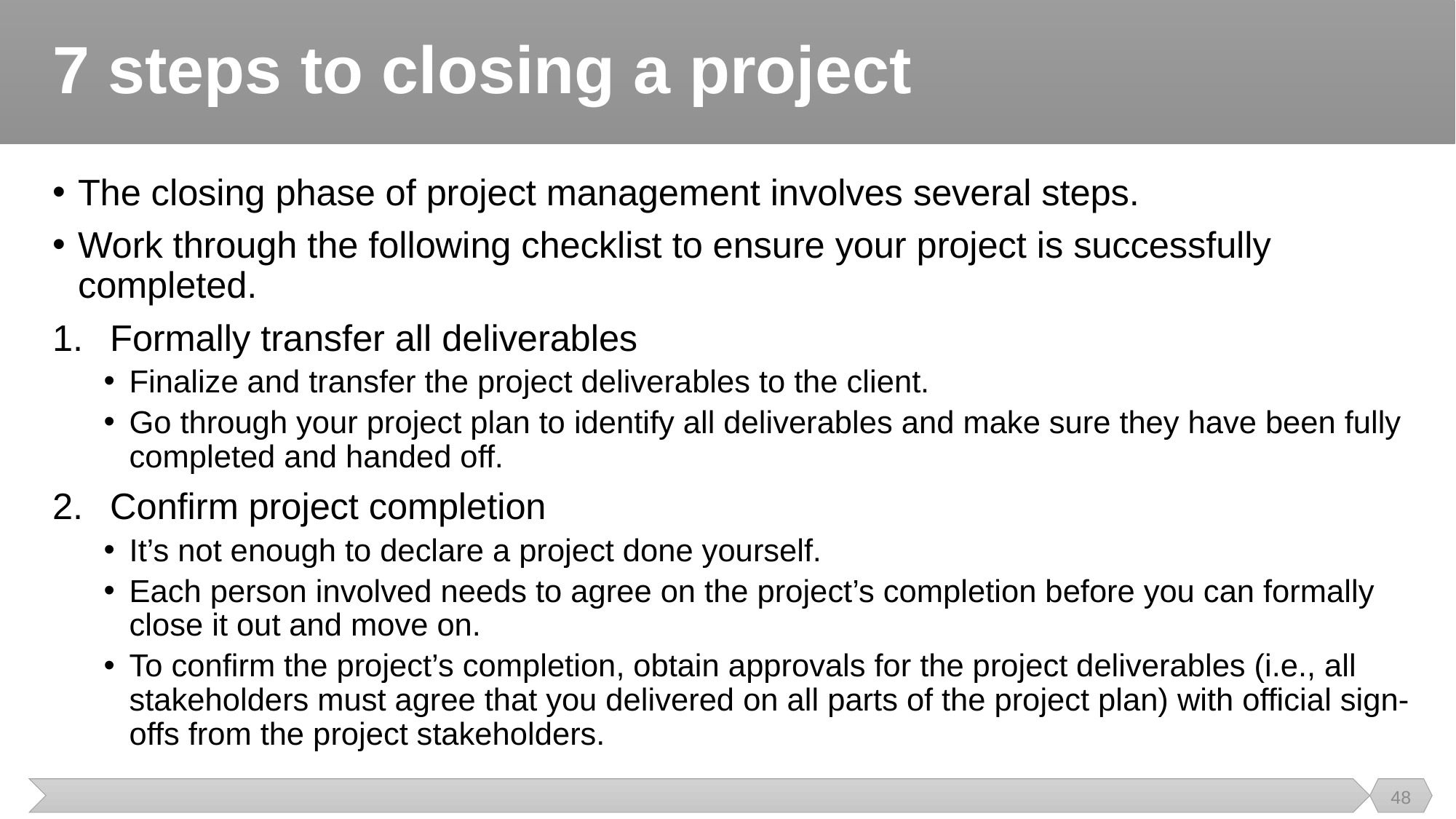

# 7 steps to closing a project
The closing phase of project management involves several steps.
Work through the following checklist to ensure your project is successfully completed.
Formally transfer all deliverables
Finalize and transfer the project deliverables to the client.
Go through your project plan to identify all deliverables and make sure they have been fully completed and handed off.
Confirm project completion
It’s not enough to declare a project done yourself.
Each person involved needs to agree on the project’s completion before you can formally close it out and move on.
To confirm the project’s completion, obtain approvals for the project deliverables (i.e., all stakeholders must agree that you delivered on all parts of the project plan) with official sign-offs from the project stakeholders.
48